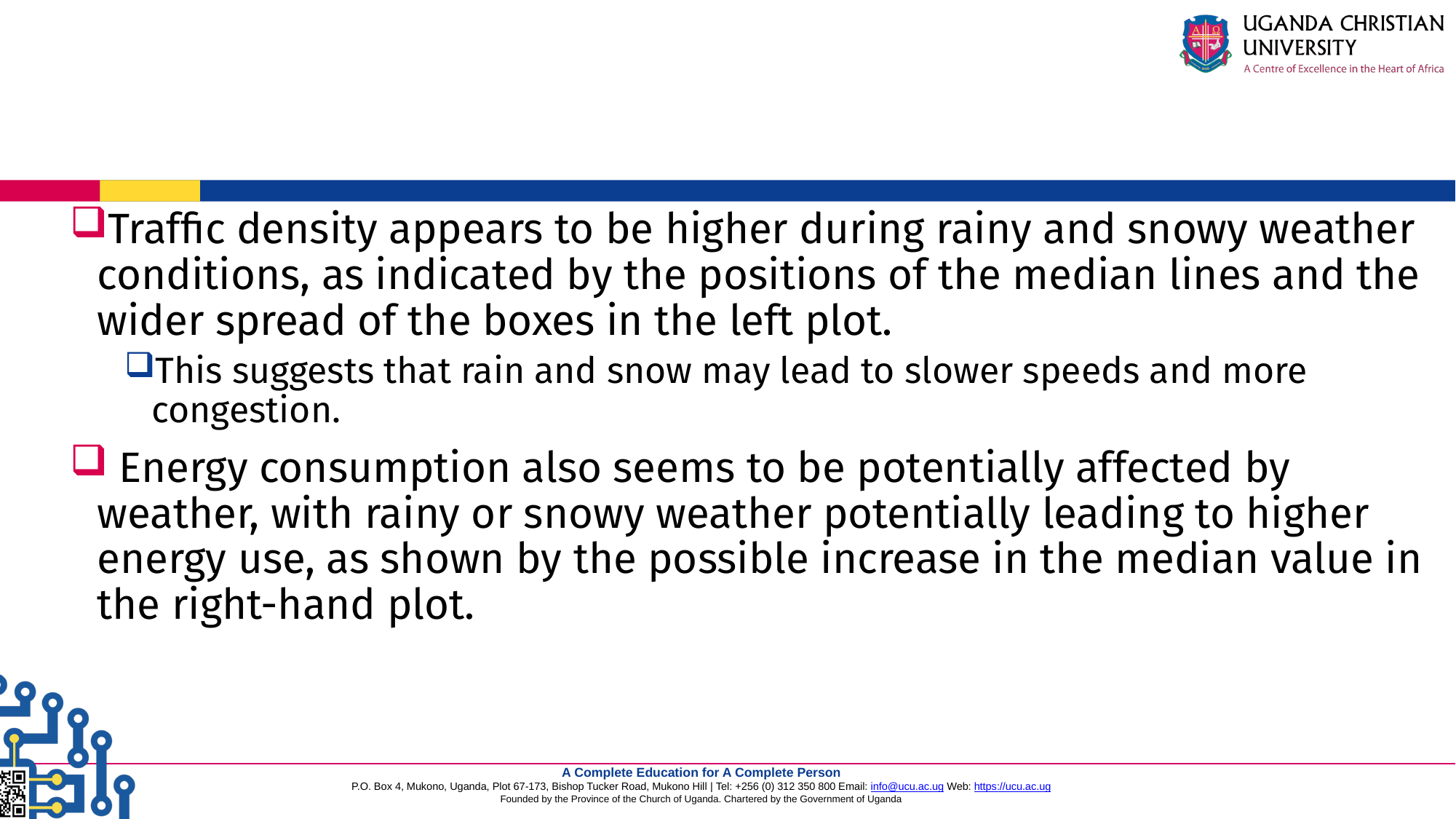

#
Traffic density appears to be higher during rainy and snowy weather conditions, as indicated by the positions of the median lines and the wider spread of the boxes in the left plot.
This suggests that rain and snow may lead to slower speeds and more congestion.
 Energy consumption also seems to be potentially affected by weather, with rainy or snowy weather potentially leading to higher energy use, as shown by the possible increase in the median value in the right-hand plot.